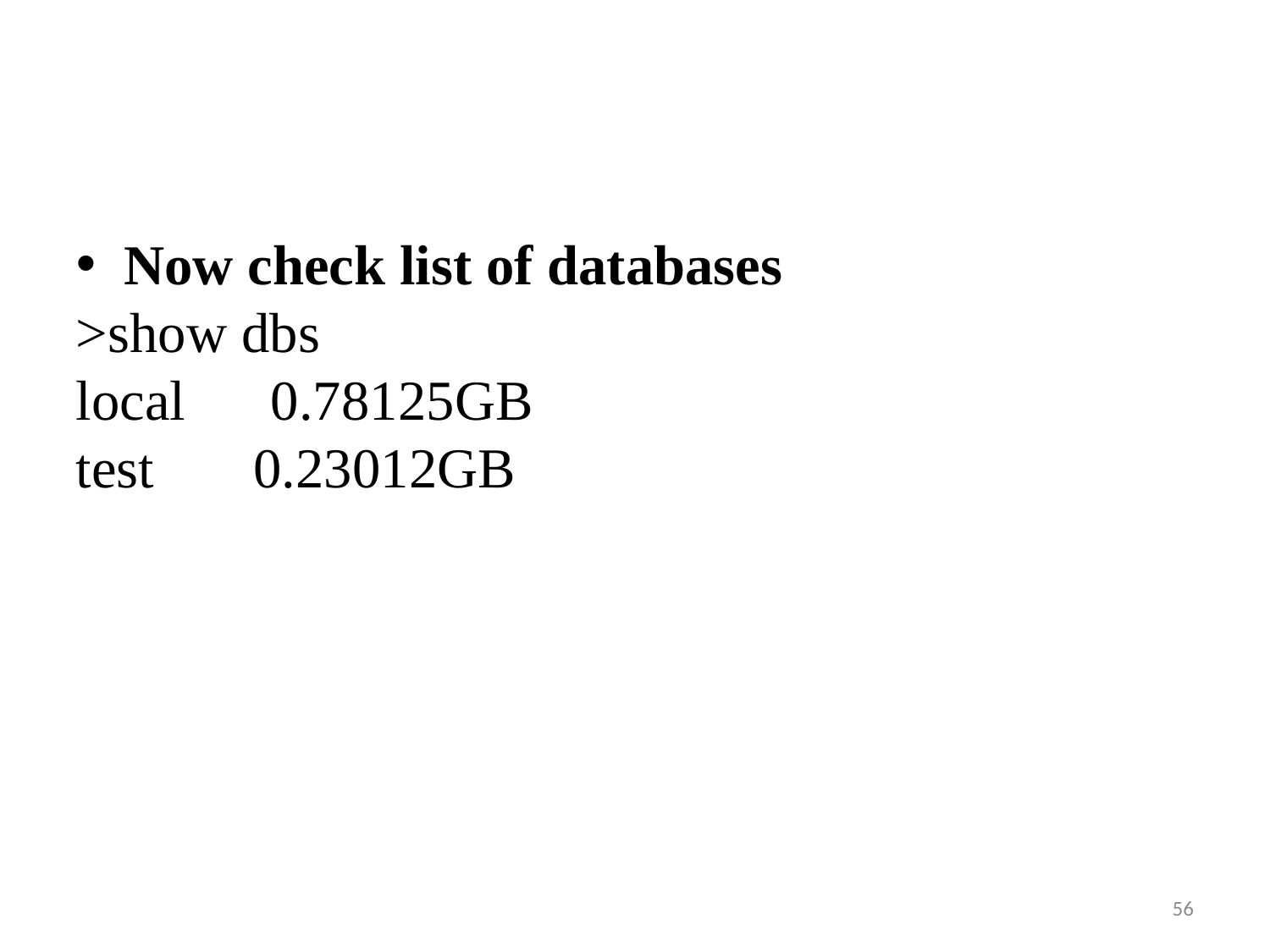

Now check list of databases
>show dbs
local      0.78125GB
test       0.23012GB

56